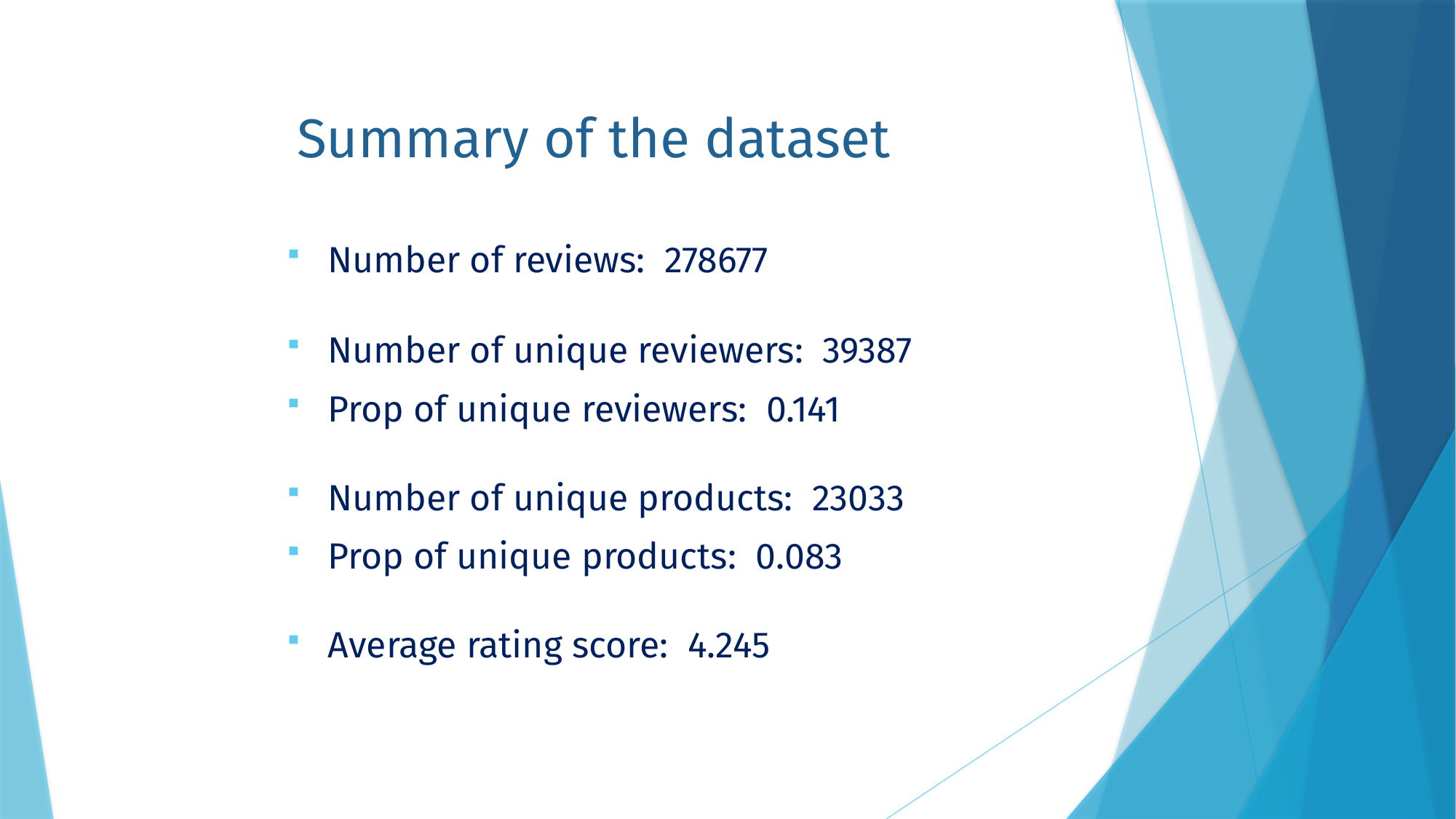

# Summary of the dataset
Number of reviews:  278677

Number of unique reviewers:  39387
Prop of unique reviewers:  0.141

Number of unique products:  23033
Prop of unique products:  0.083

Average rating score:  4.245